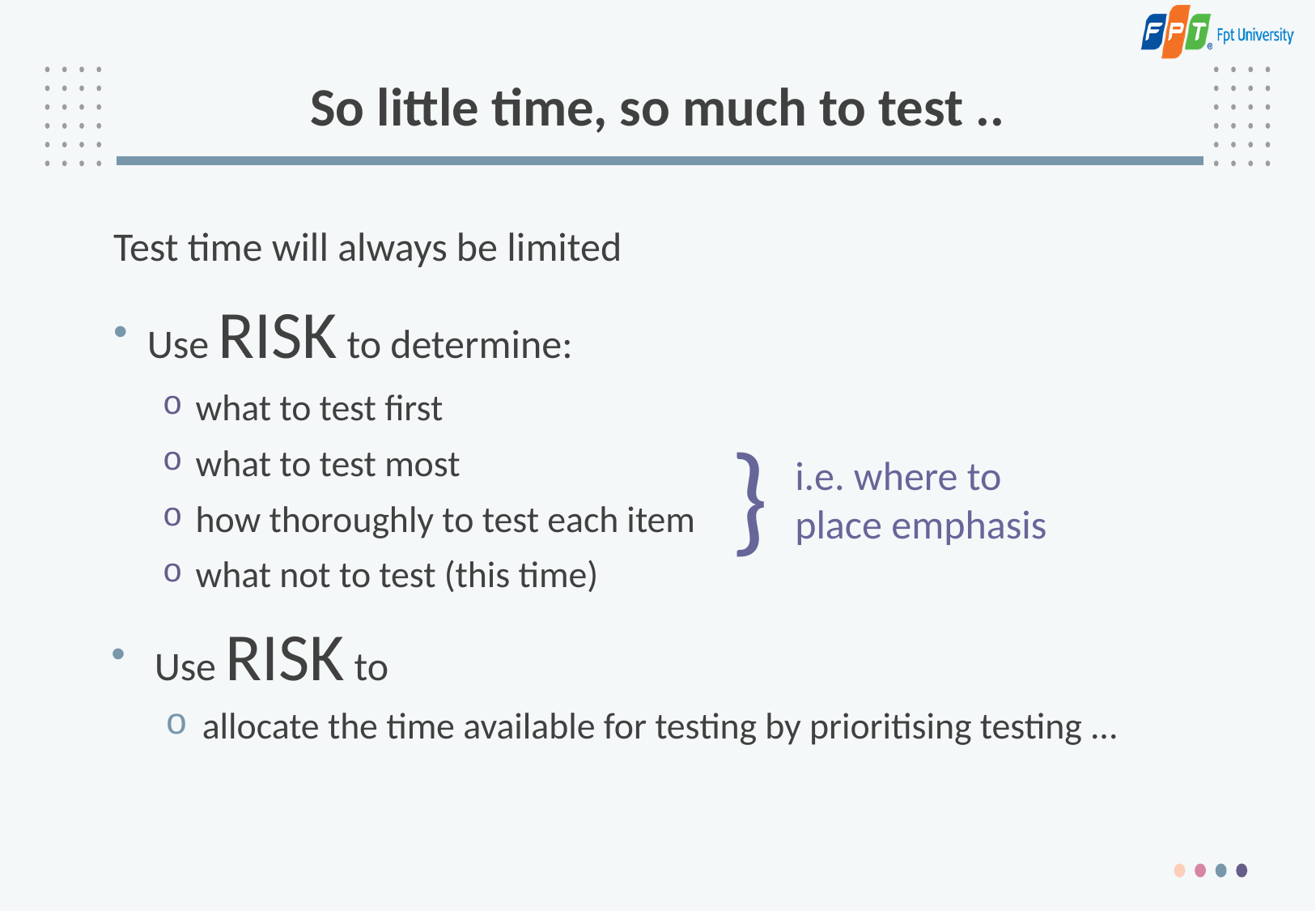

# So little time, so much to test ..
Test time will always be limited
 Use RISK to determine:
 what to test first
 what to test most
 how thoroughly to test each item
 what not to test (this time)
}
i.e. where to
place emphasis
Use RISK to
 allocate the time available for testing by prioritising testing ...